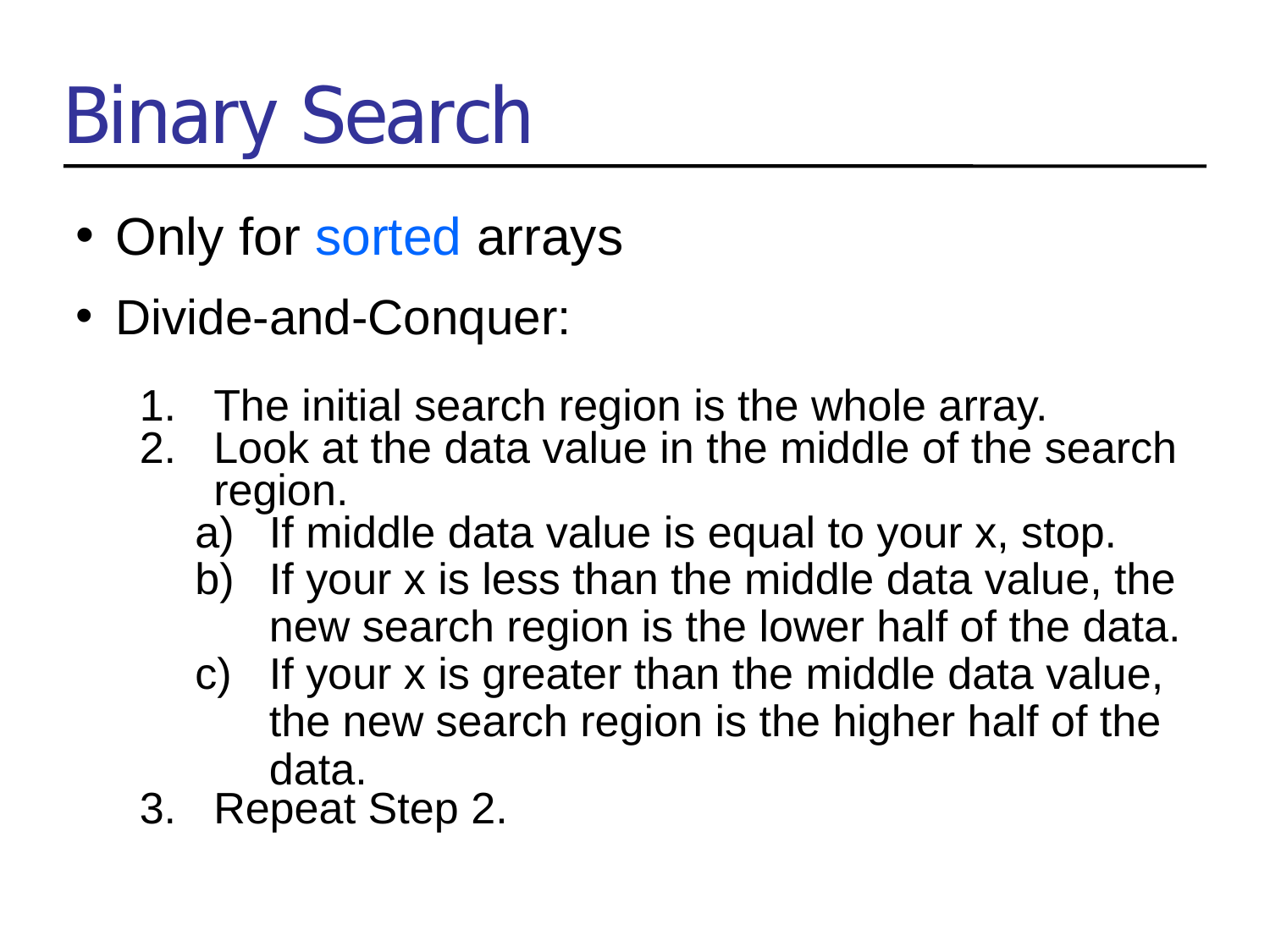

Binary Search
Only for sorted arrays
Divide-and-Conquer:

The initial search region is the whole array.
Look at the data value in the middle of the search region.
If middle data value is equal to your x, stop.
If your x is less than the middle data value, the new search region is the lower half of the data.
If your x is greater than the middle data value, the new search region is the higher half of the data.
Repeat Step 2.